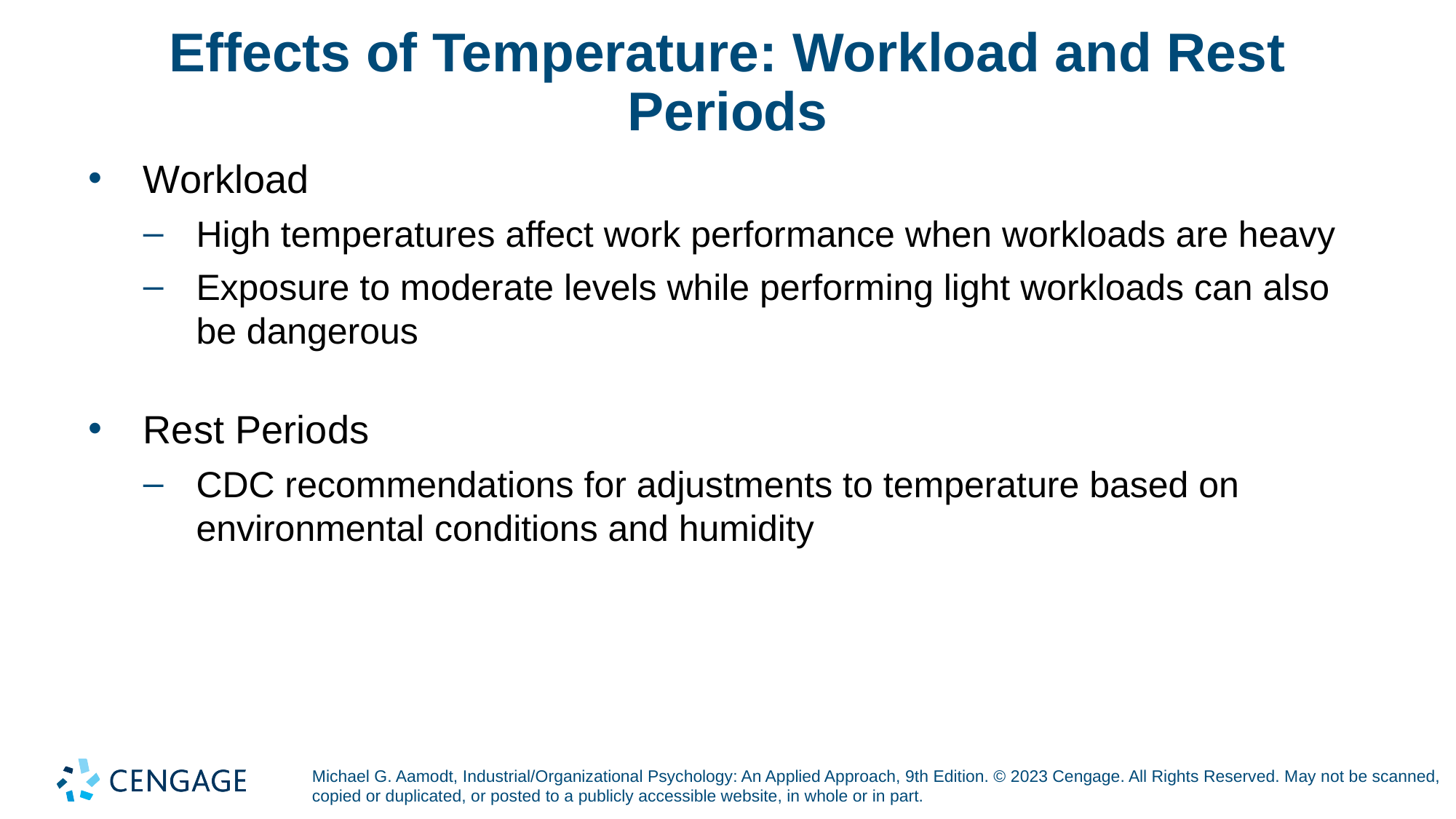

# Effects of Temperature: Workload and Rest Periods
Workload
High temperatures affect work performance when workloads are heavy
Exposure to moderate levels while performing light workloads can also be dangerous
Rest Periods
CDC recommendations for adjustments to temperature based on environmental conditions and humidity